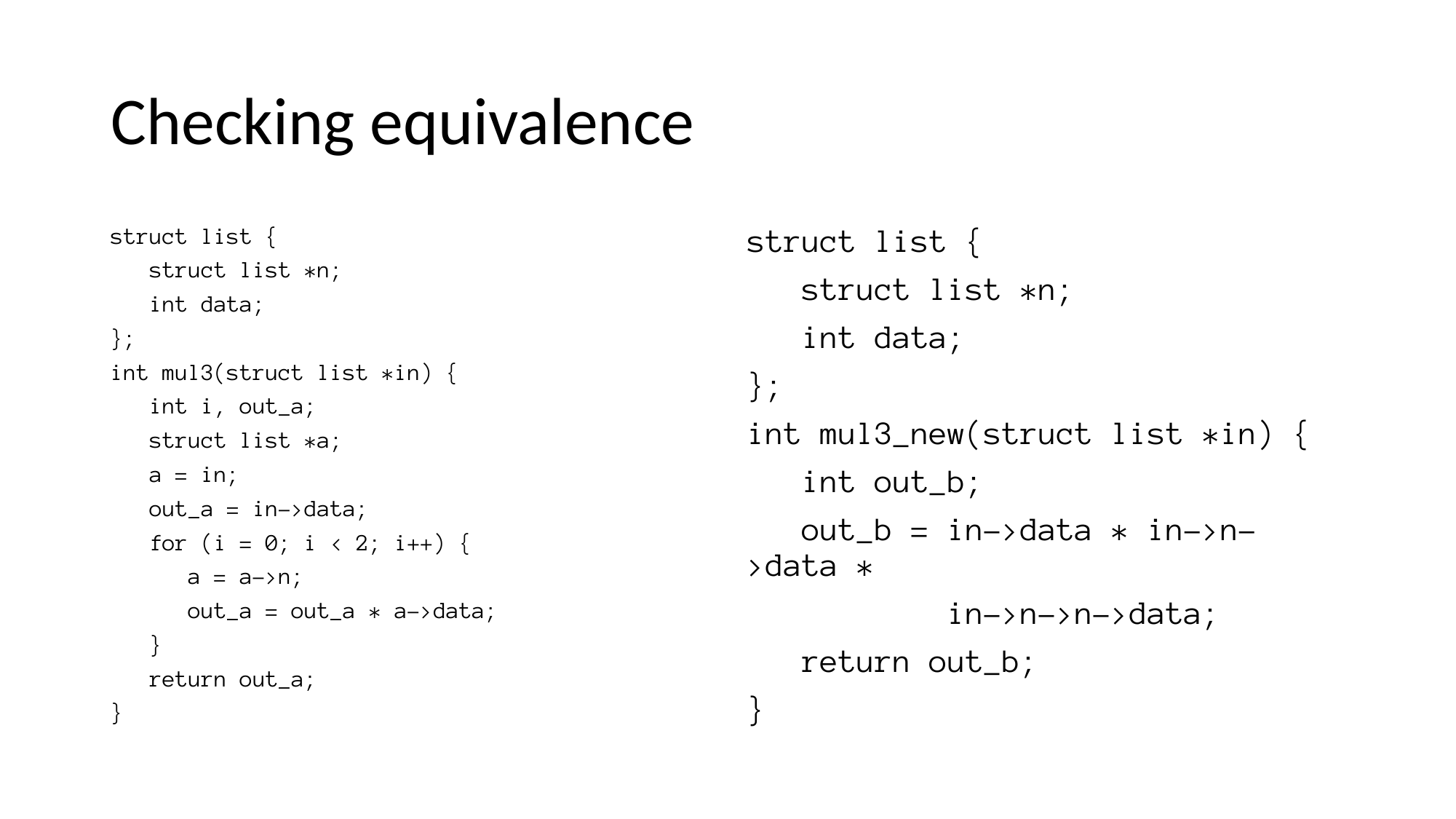

# Checking equivalence
struct list {
   struct list *n;
   int data;
};
int mul3(struct list *in) {
   int i, out_a;
   struct list *a;
   a = in;
   out_a = in->data;
   for (i = 0; i < 2; i++) {
      a = a->n;
      out_a = out_a * a->data;
   }
   return out_a;
}
struct list {
   struct list *n;
   int data;
};
int mul3_new(struct list *in) {
   int out_b;
   out_b = in->data * in->n->data *
           in->n->n->data;
   return out_b;
}